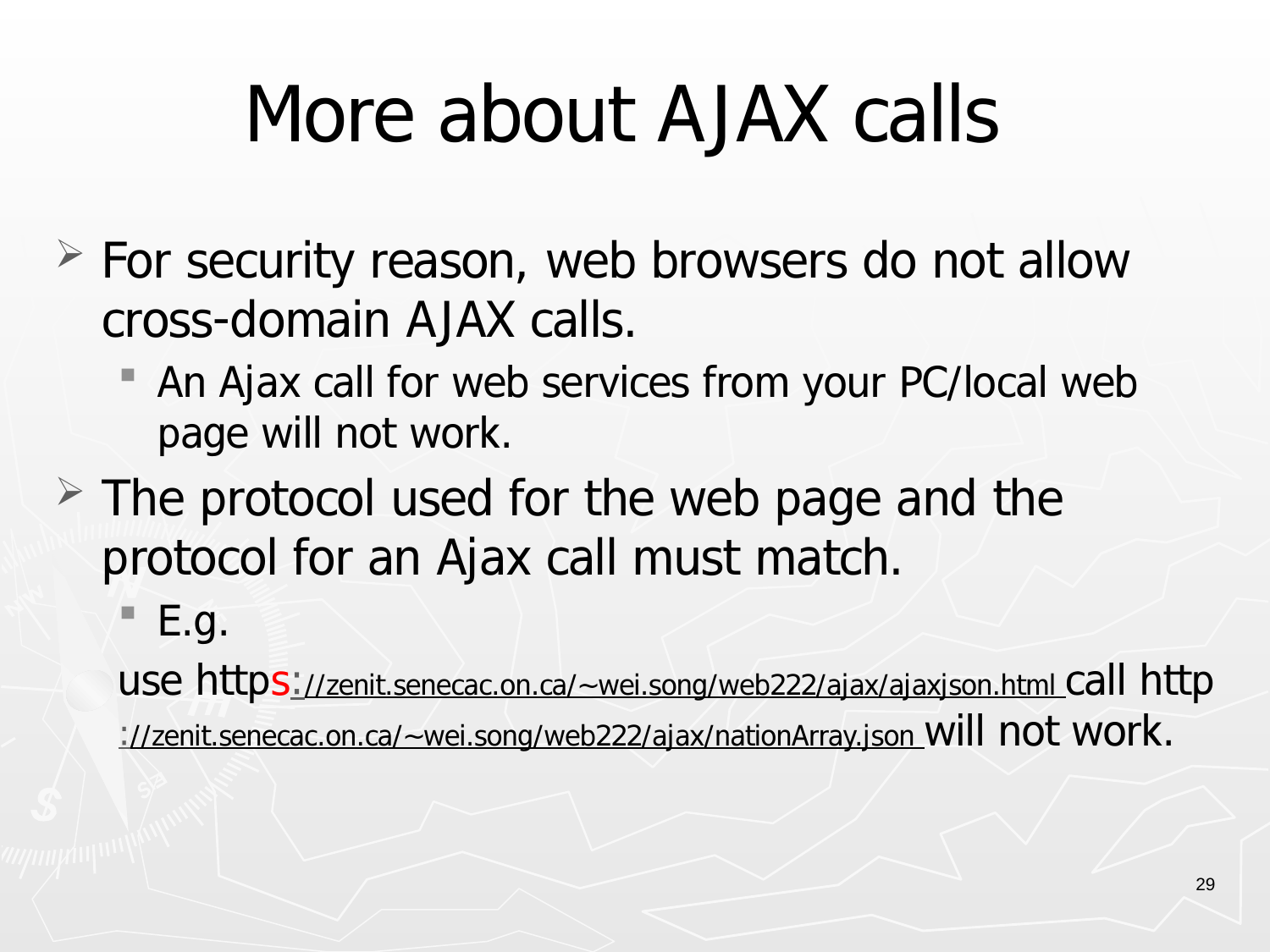

# More about AJAX calls
For security reason, web browsers do not allow cross-domain AJAX calls.
An Ajax call for web services from your PC/local web page will not work.
The protocol used for the web page and the protocol for an Ajax call must match.
E.g.
use https://zenit.senecac.on.ca/~wei.song/web222/ajax/ajaxjson.html call http://zenit.senecac.on.ca/~wei.song/web222/ajax/nationArray.json will not work.

29